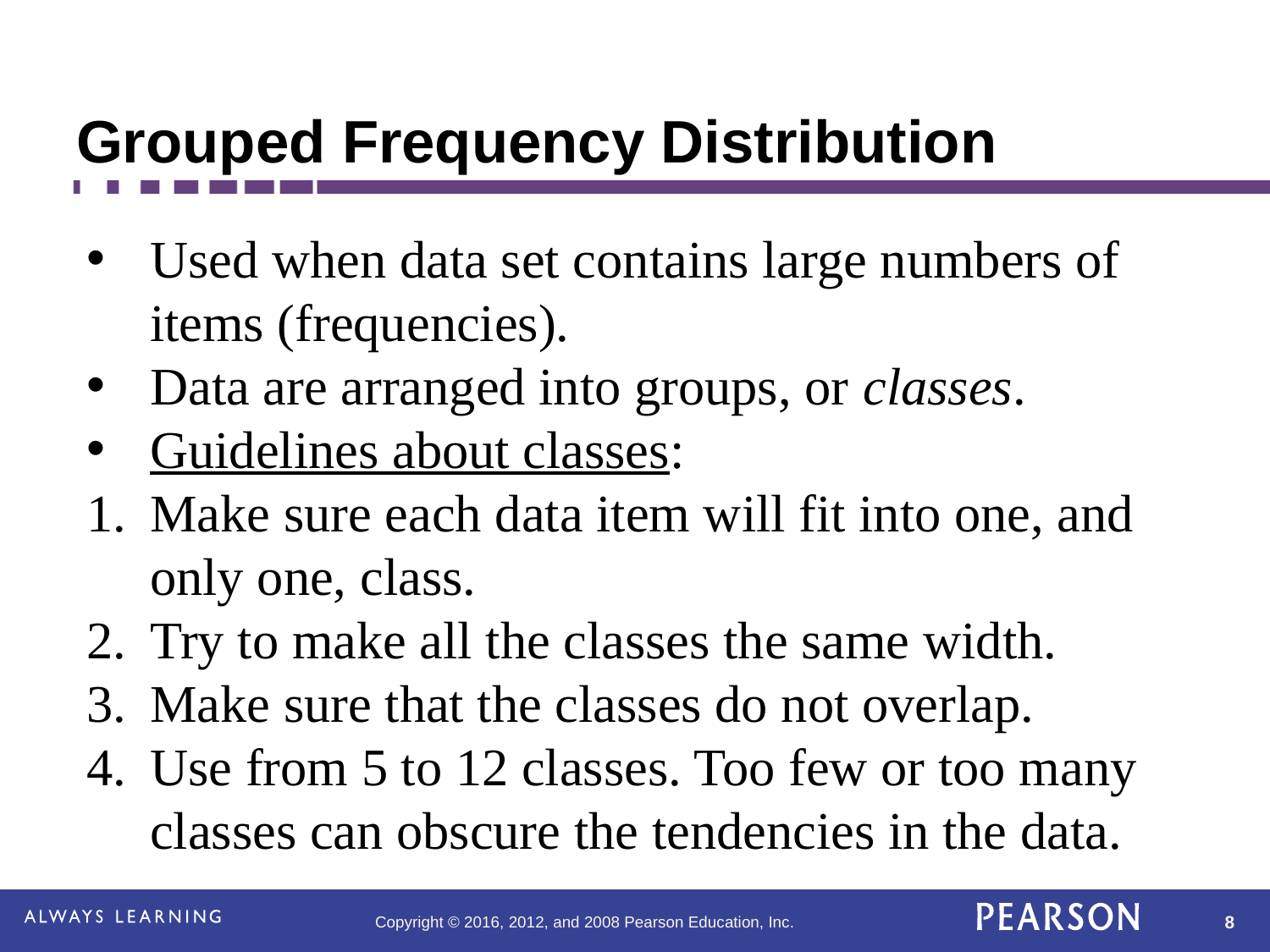

# Grouped Frequency Distribution
Used when data set contains large numbers of items (frequencies).
Data are arranged into groups, or classes.
Guidelines about classes:
1.	Make sure each data item will fit into one, and only one, class.
2.	Try to make all the classes the same width.
3.	Make sure that the classes do not overlap.
4.	Use from 5 to 12 classes. Too few or too many classes can obscure the tendencies in the data.